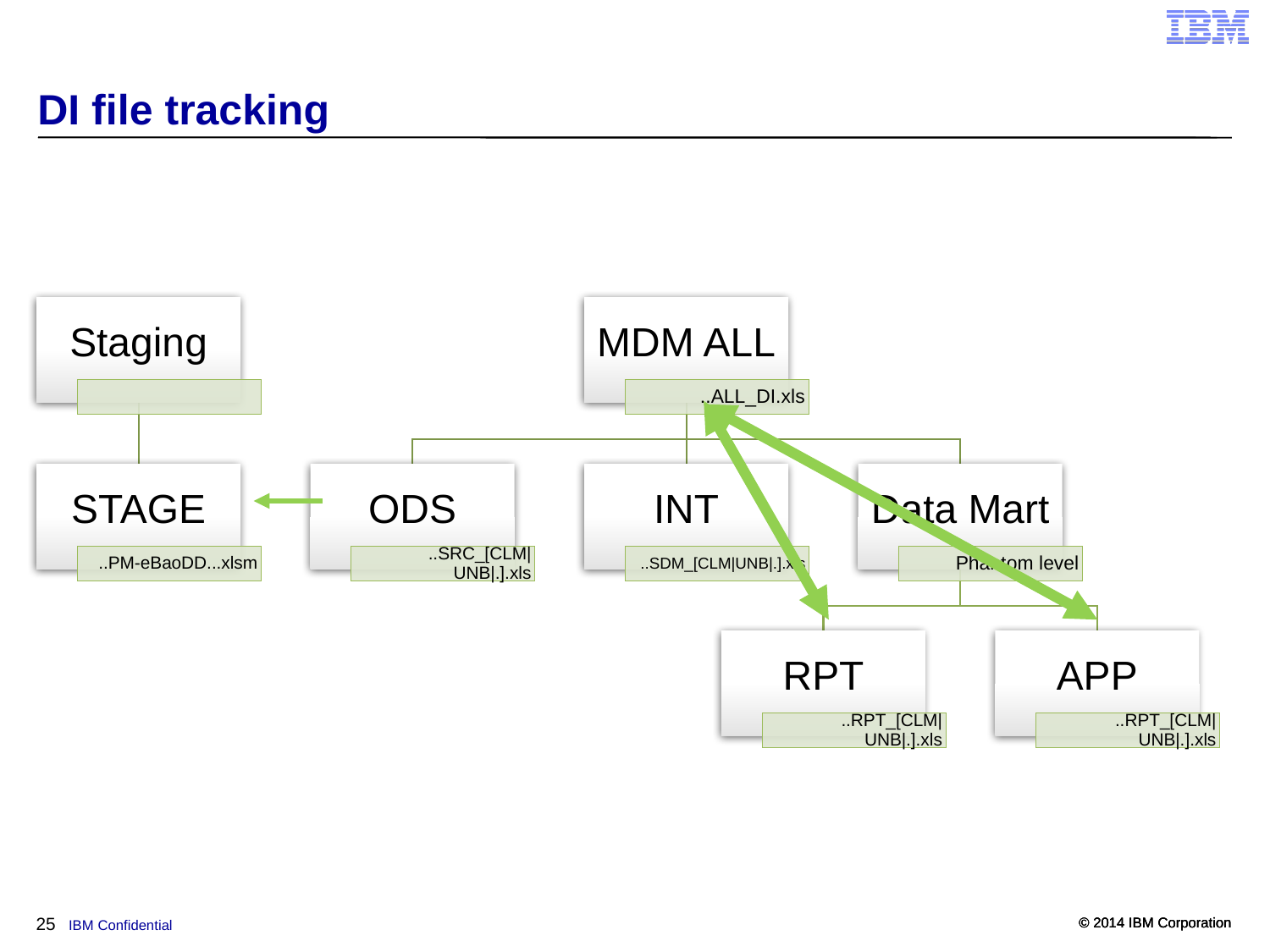

# DI file tracking
Staging

STAGE
..PM-eBaoDD...xlsm
MDM ALL
..ALL_DI.xls
ODS
..SRC_[CLM|UNB|.].xls
INT
..SDM_[CLM|UNB|.].xls
Data Mart
Phantom level
RPT
..RPT_[CLM|UNB|.].xls
APP
..RPT_[CLM|UNB|.].xls